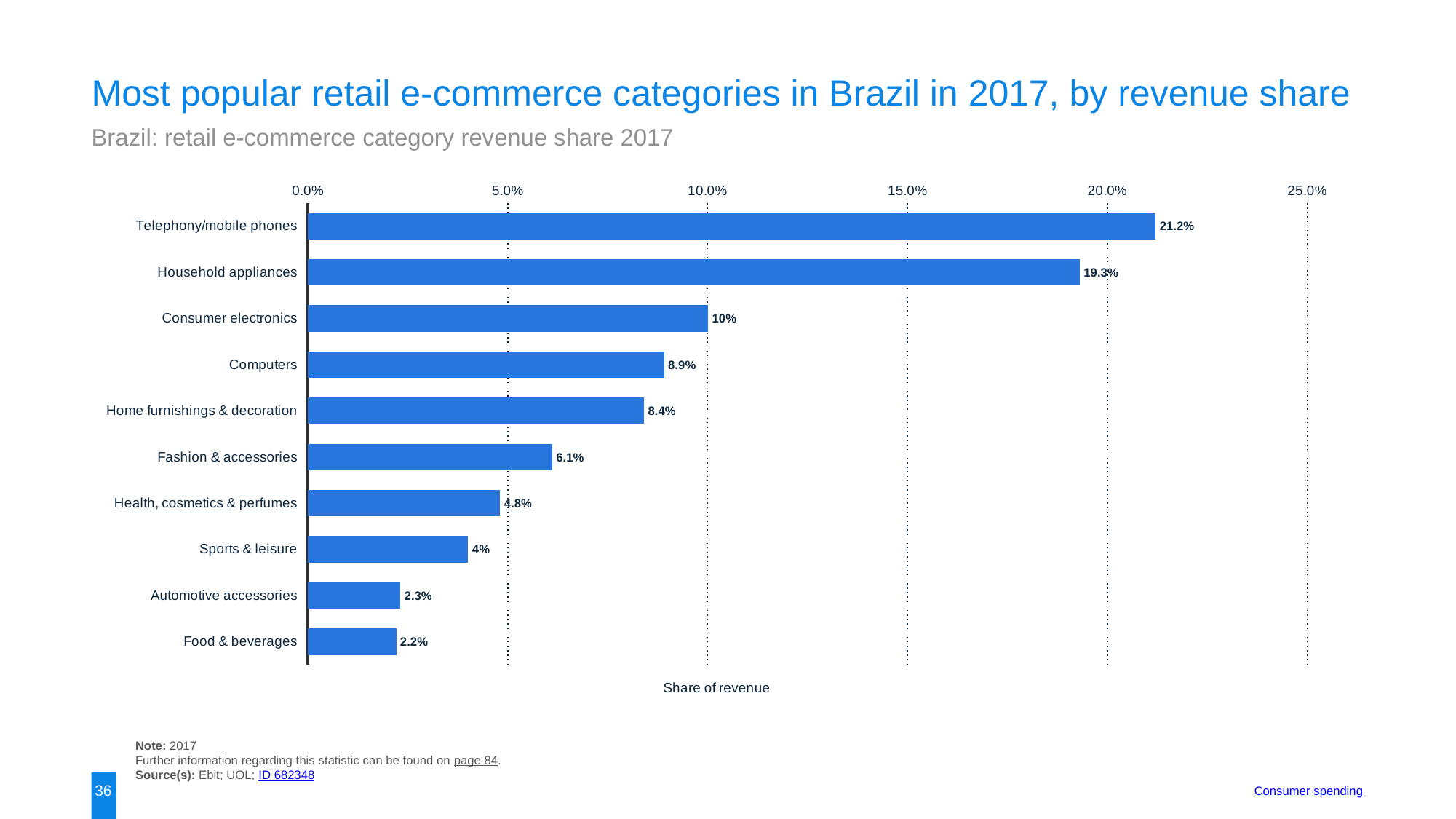

Most popular retail e-commerce categories in Brazil in 2017, by revenue share
Brazil: retail e-commerce category revenue share 2017

### Chart:

| Category | 2017 |
|---|---|
| Telephony/mobile phones | 0.212 |
| Household appliances | 0.193 |
| Consumer electronics | 0.1 |
| Computers | 0.089 |
| Home furnishings & decoration | 0.084 |
| Fashion & accessories | 0.061 |
| Health, cosmetics & perfumes | 0.048 |
| Sports & leisure | 0.04 |
| Automotive accessories | 0.023 |
| Food & beverages | 0.022 |
Note: 2017
Further information regarding this statistic can be found on page 84.
Source(s): Ebit; UOL; ID 682348

36
Consumer spending